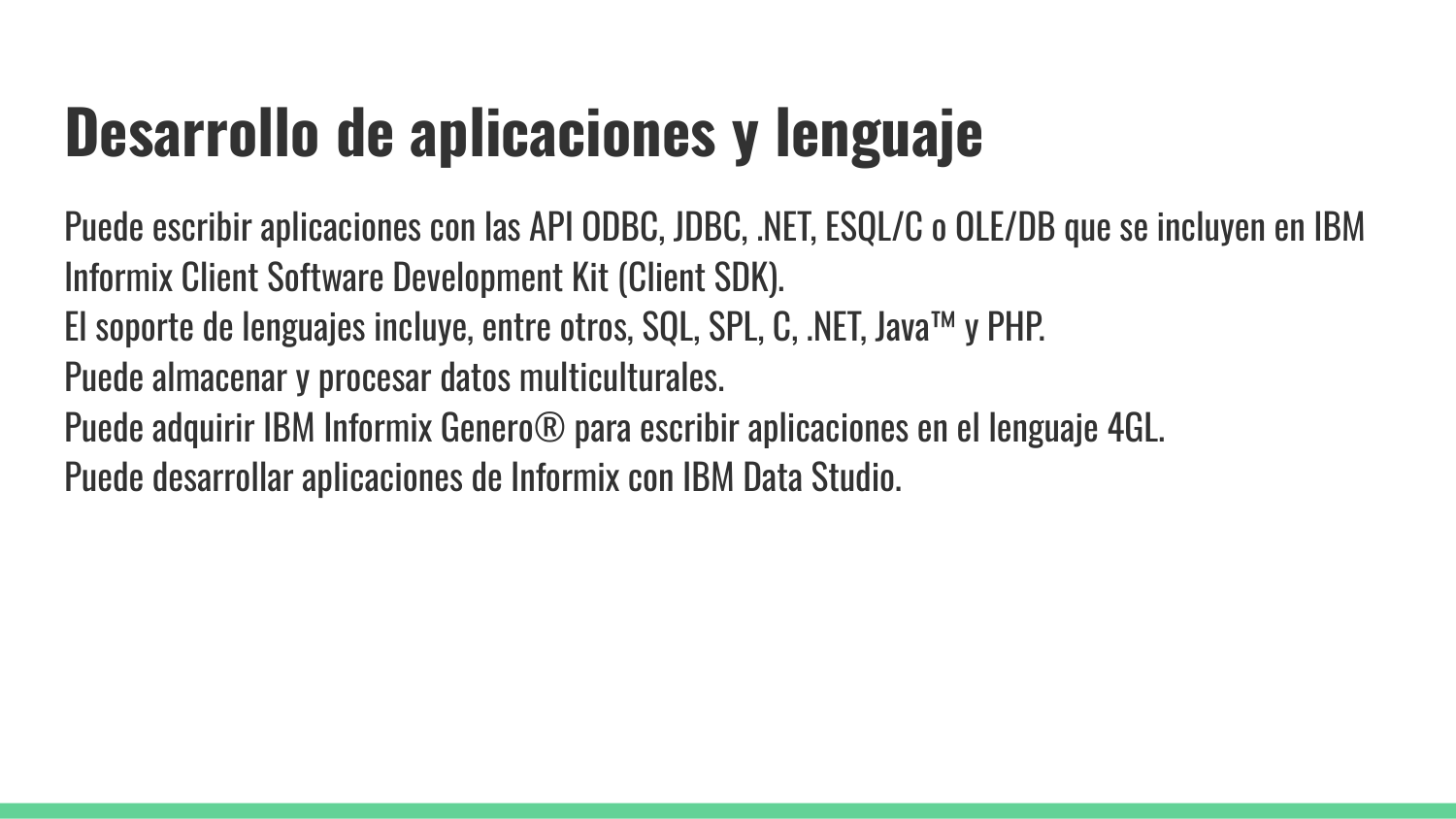

# Desarrollo de aplicaciones y lenguaje
Puede escribir aplicaciones con las API ODBC, JDBC, .NET, ESQL/C o OLE/DB que se incluyen en IBM Informix Client Software Development Kit (Client SDK).
El soporte de lenguajes incluye, entre otros, SQL, SPL, C, .NET, Java™ y PHP.
Puede almacenar y procesar datos multiculturales.
Puede adquirir IBM Informix Genero® para escribir aplicaciones en el lenguaje 4GL.
Puede desarrollar aplicaciones de Informix con IBM Data Studio.